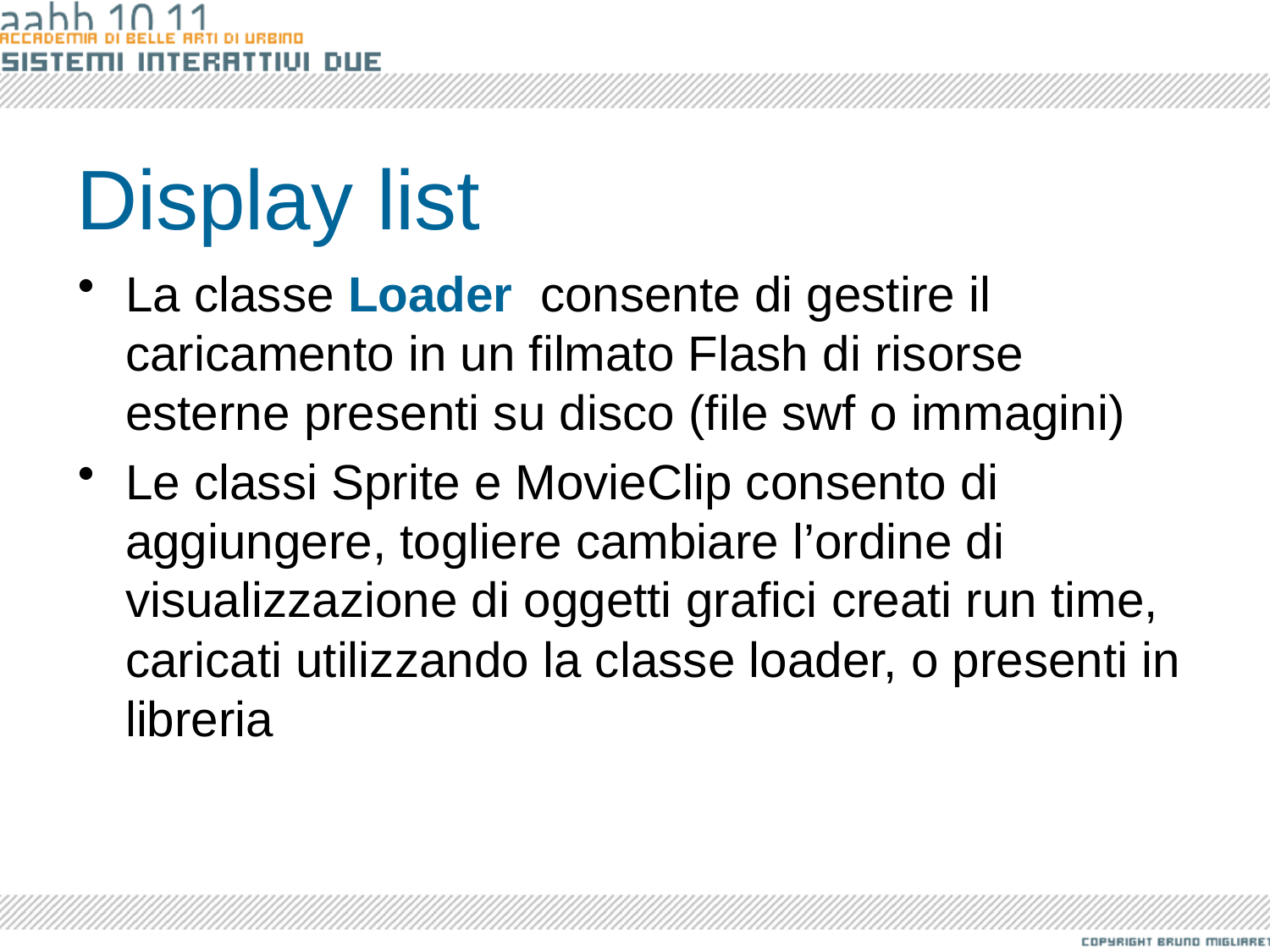

# Display list
La classe Loader  consente di gestire il caricamento in un filmato Flash di risorse esterne presenti su disco (file swf o immagini)
Le classi Sprite e MovieClip consento di aggiungere, togliere cambiare l’ordine di visualizzazione di oggetti grafici creati run time, caricati utilizzando la classe loader, o presenti in libreria